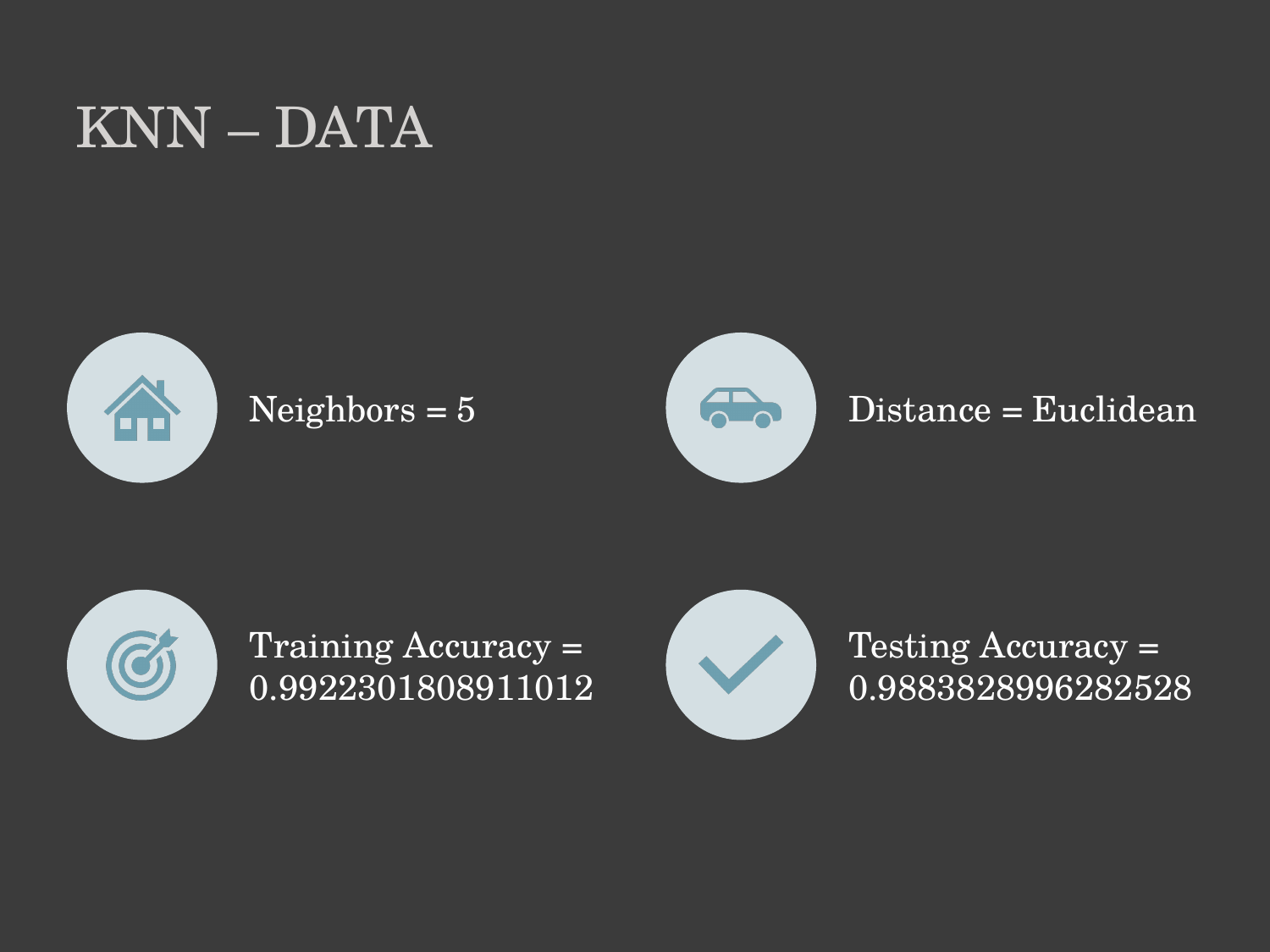

# KNN – data
Neighbors = 5
Distance = Euclidean
Training Accuracy = 0.9922301808911012
Testing Accuracy = 0.9883828996282528